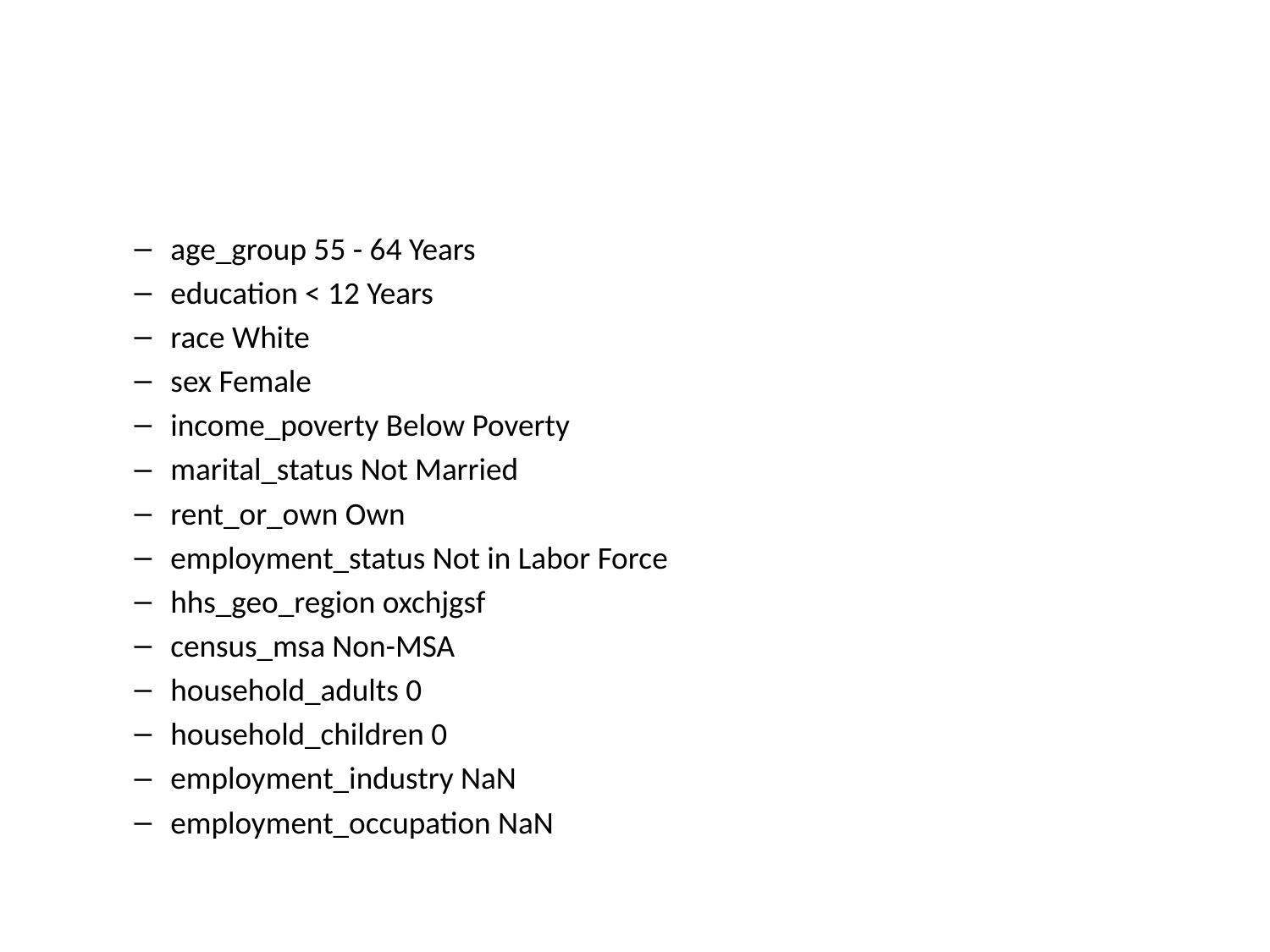

#
age_group 55 - 64 Years
education < 12 Years
race White
sex Female
income_poverty Below Poverty
marital_status Not Married
rent_or_own Own
employment_status Not in Labor Force
hhs_geo_region oxchjgsf
census_msa Non-MSA
household_adults 0
household_children 0
employment_industry NaN
employment_occupation NaN